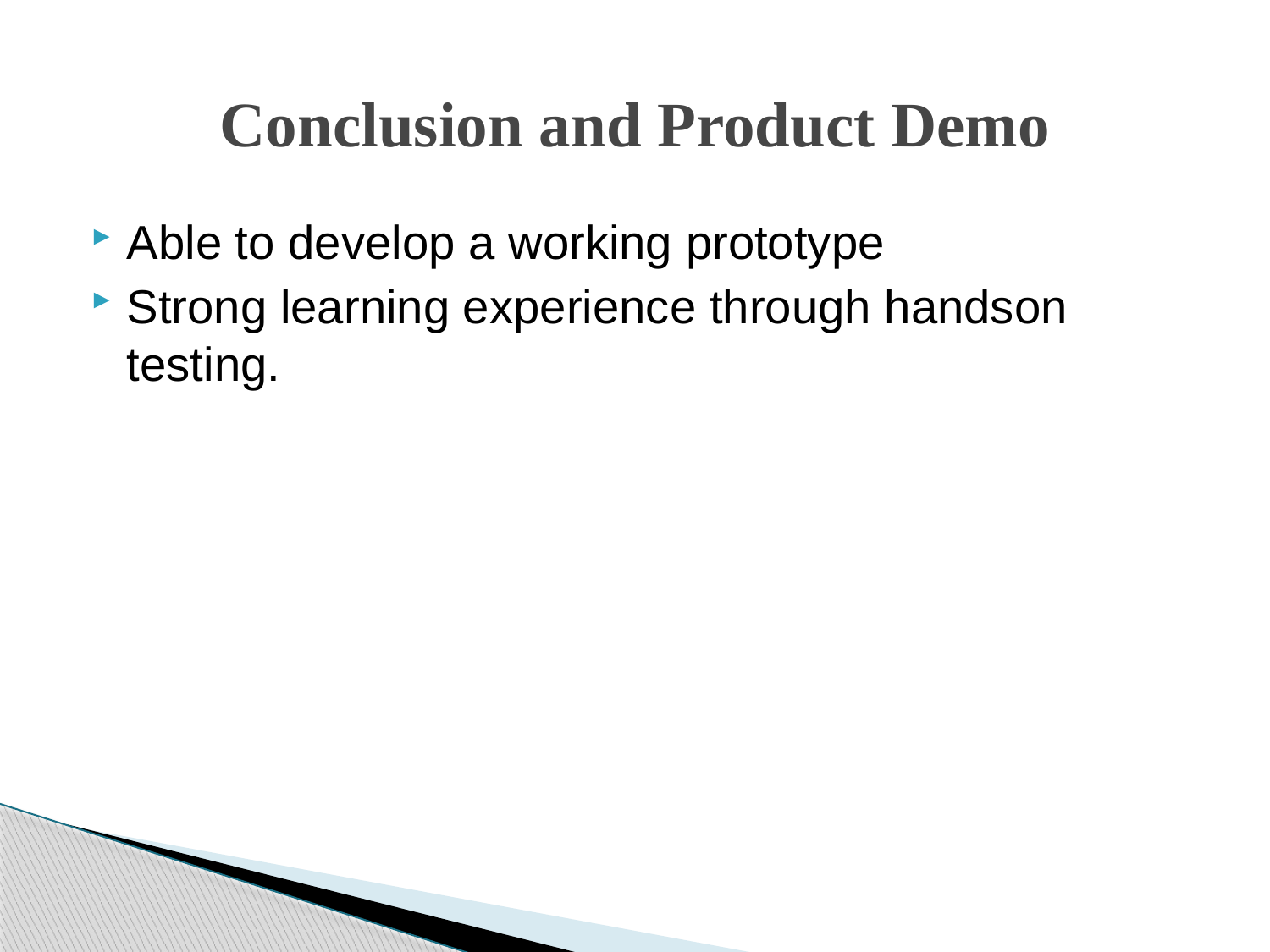

# Conclusion and Product Demo
Able to develop a working prototype
Strong learning experience through handson testing.